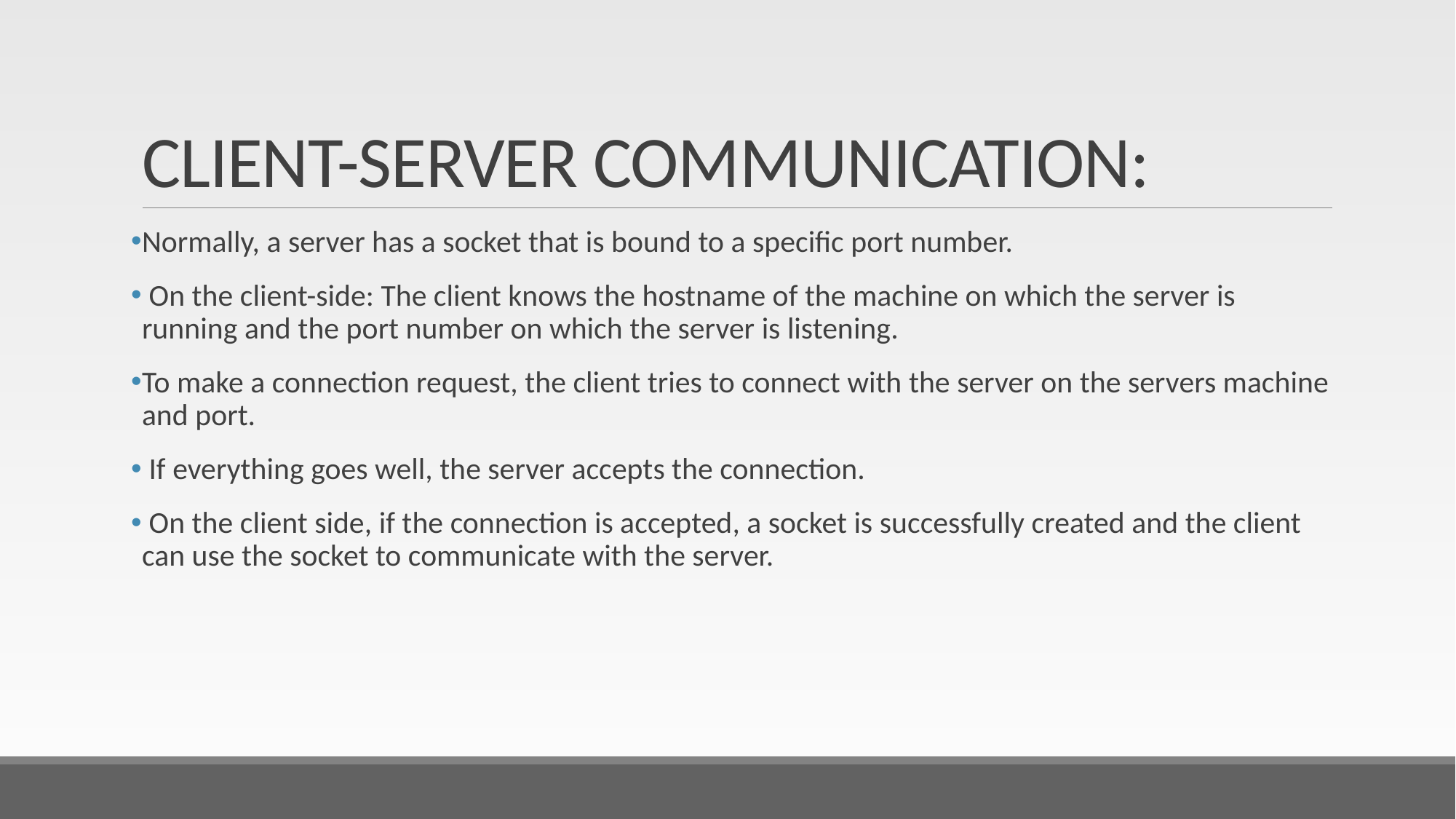

# CLIENT-SERVER COMMUNICATION:
Normally, a server has a socket that is bound to a specific port number.
 On the client-side: The client knows the hostname of the machine on which the server is running and the port number on which the server is listening.
To make a connection request, the client tries to connect with the server on the servers machine and port.
 If everything goes well, the server accepts the connection.
 On the client side, if the connection is accepted, a socket is successfully created and the client can use the socket to communicate with the server.